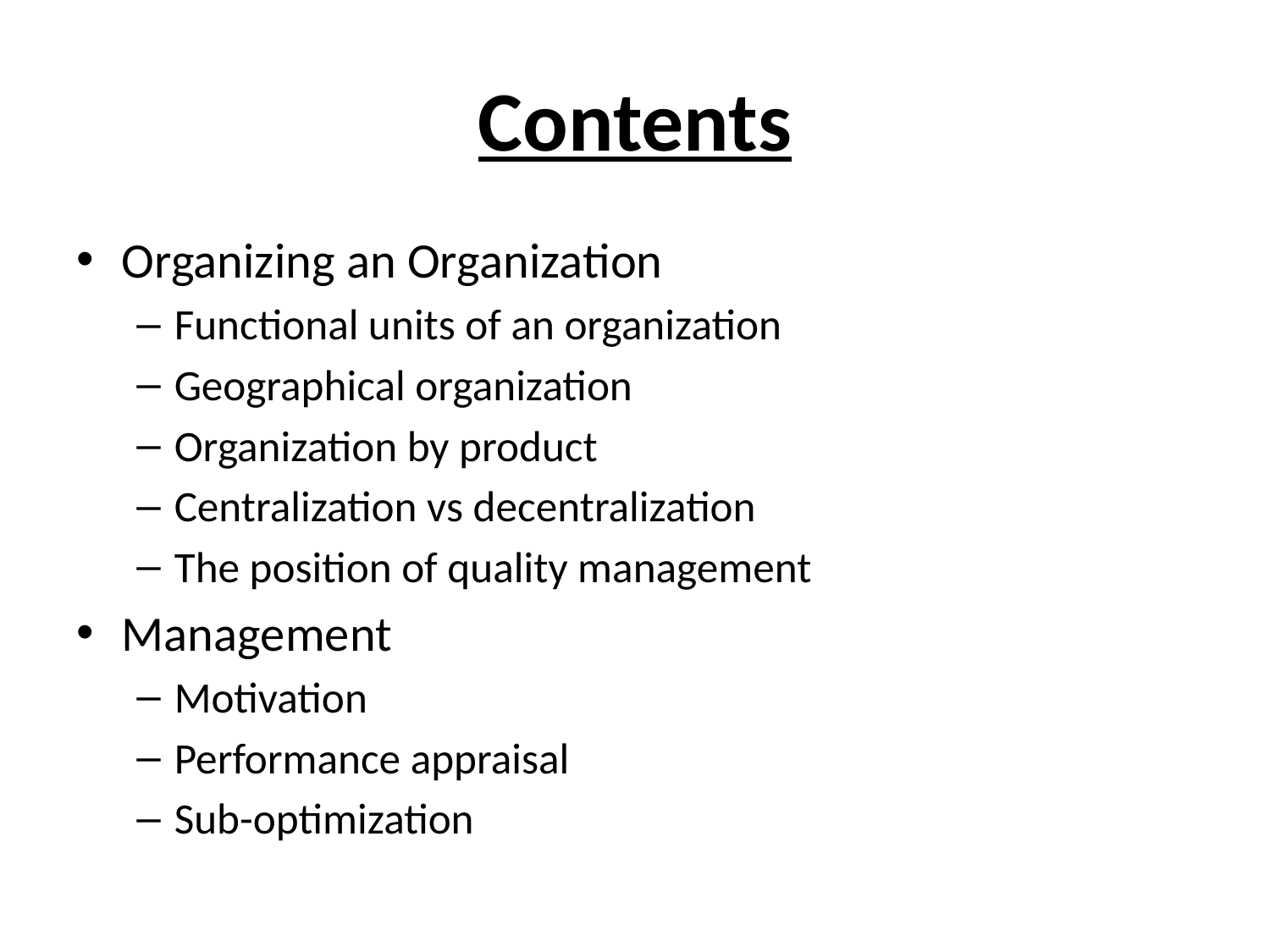

# Contents
Organizing an Organization
Functional units of an organization
Geographical organization
Organization by product
Centralization vs decentralization
The position of quality management
Management
Motivation
Performance appraisal
Sub-optimization